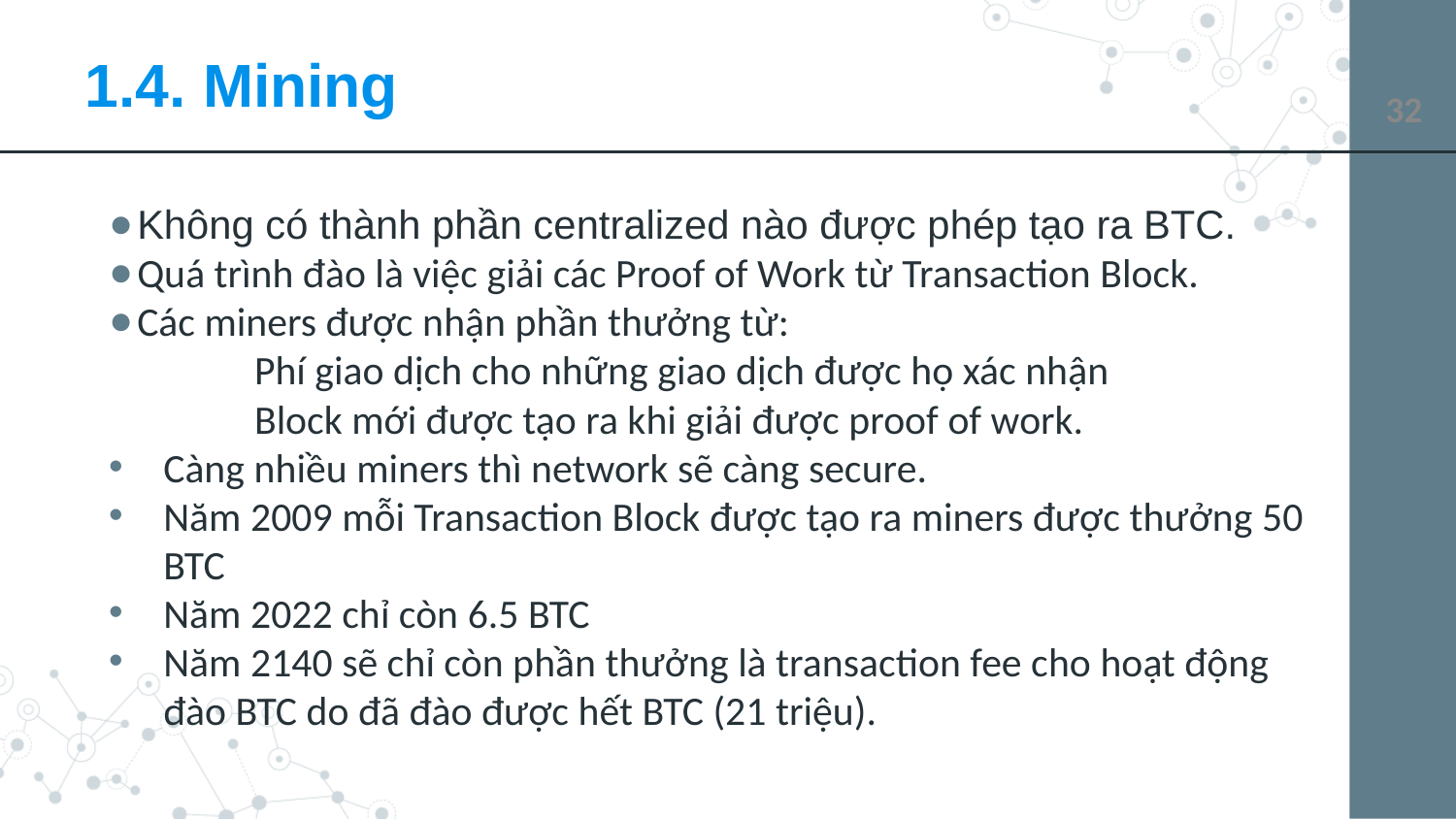

# 1.4. Mining
32
Không có thành phần centralized nào được phép tạo ra BTC.
Quá trình đào là việc giải các Proof of Work từ Transaction Block.
Các miners được nhận phần thưởng từ:
	Phí giao dịch cho những giao dịch được họ xác nhận
	Block mới được tạo ra khi giải được proof of work.
Càng nhiều miners thì network sẽ càng secure.
Năm 2009 mỗi Transaction Block được tạo ra miners được thưởng 50 BTC
Năm 2022 chỉ còn 6.5 BTC
Năm 2140 sẽ chỉ còn phần thưởng là transaction fee cho hoạt động đào BTC do đã đào được hết BTC (21 triệu).